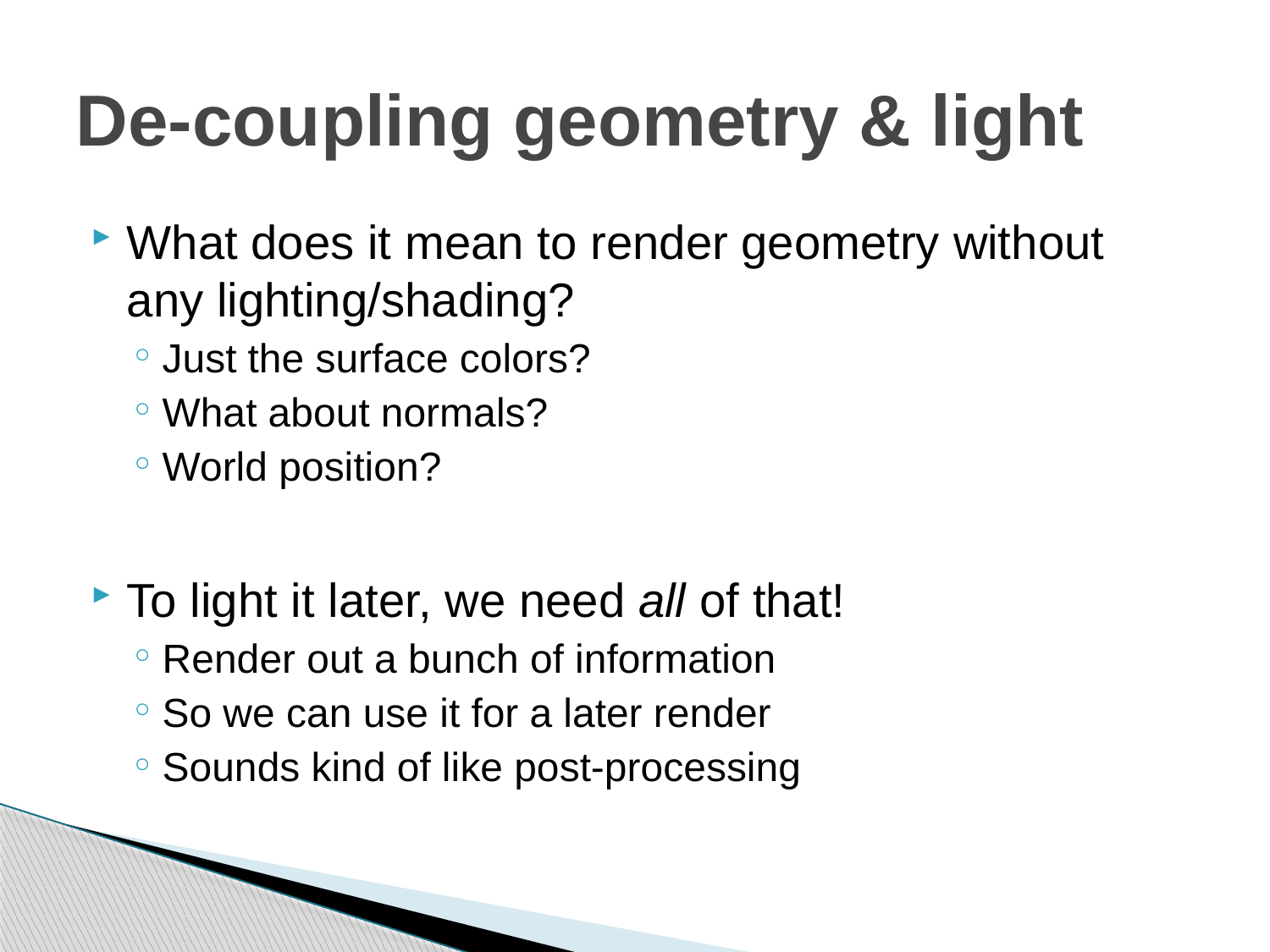

# De-coupling geometry & light
What does it mean to render geometry without any lighting/shading?
Just the surface colors?
What about normals?
World position?

To light it later, we need all of that!
Render out a bunch of information
So we can use it for a later render
Sounds kind of like post-processing